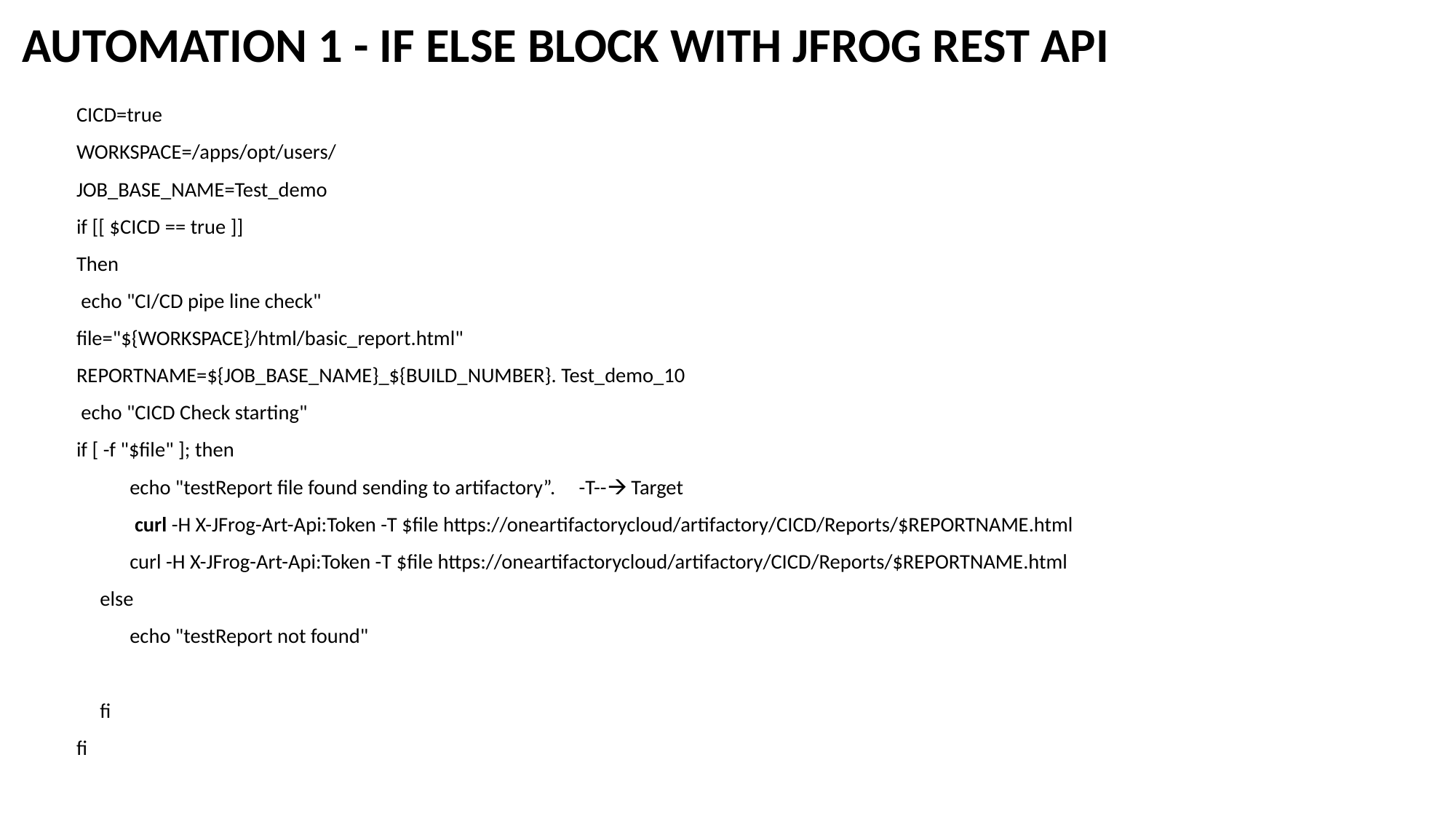

AUTOMATION 1 - IF ELSE BLOCK WITH JFROG REST API
CICD=true
WORKSPACE=/apps/opt/users/
JOB_BASE_NAME=Test_demo
if [[ $CICD == true ]]
Then
 echo "CI/CD pipe line check"
file="${WORKSPACE}/html/basic_report.html"
REPORTNAME=${JOB_BASE_NAME}_${BUILD_NUMBER}. Test_demo_10
 echo "CICD Check starting"
if [ -f "$file" ]; then
	echo "testReport file found sending to artifactory”.     -T--🡪 Target
	 curl -H X-JFrog-Art-Api:Token -T $file https://oneartifactorycloud/artifactory/CICD/Reports/$REPORTNAME.html
	curl -H X-JFrog-Art-Api:Token -T $file https://oneartifactorycloud/artifactory/CICD/Reports/$REPORTNAME.html
     else
	echo "testReport not found"

     fi
fi